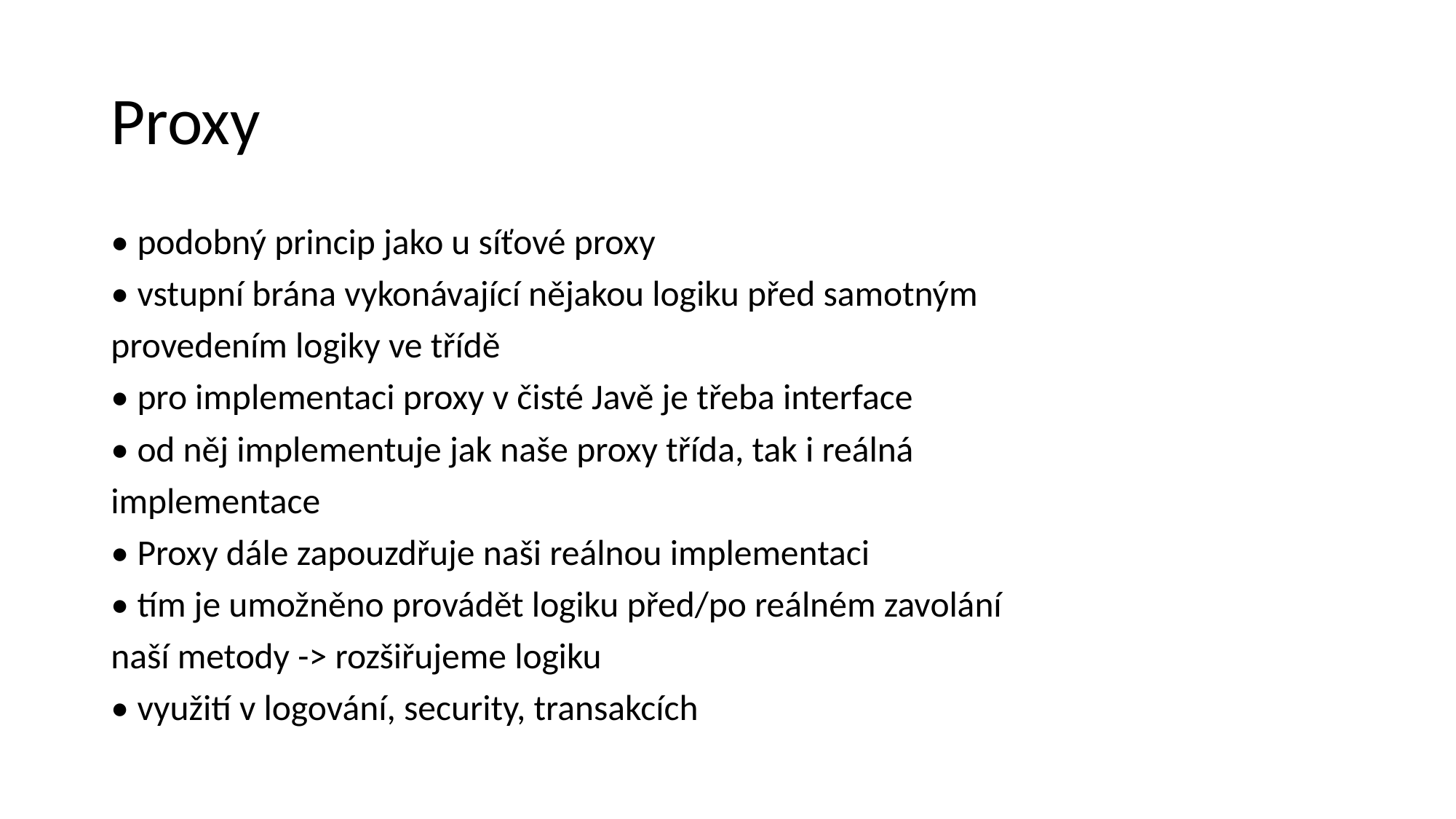

# Proxy
• podobný princip jako u síťové proxy
• vstupní brána vykonávající nějakou logiku před samotným
provedením logiky ve třídě
• pro implementaci proxy v čisté Javě je třeba interface
• od něj implementuje jak naše proxy třída, tak i reálná
implementace
• Proxy dále zapouzdřuje naši reálnou implementaci
• tím je umožněno provádět logiku před/po reálném zavolání
naší metody -> rozšiřujeme logiku
• využití v logování, security, transakcích